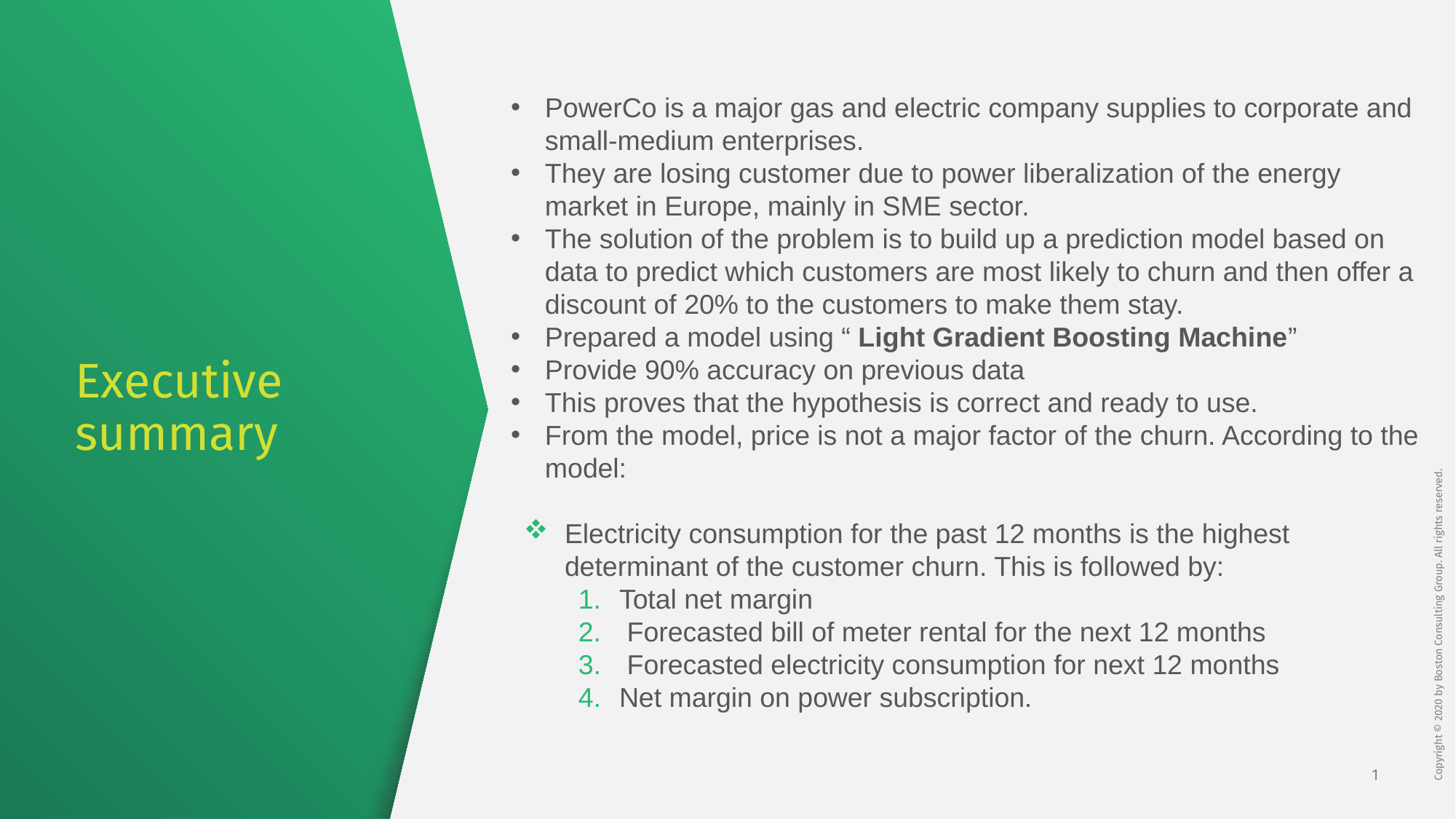

PowerCo is a major gas and electric company supplies to corporate and small-medium enterprises.
They are losing customer due to power liberalization of the energy market in Europe, mainly in SME sector.
The solution of the problem is to build up a prediction model based on data to predict which customers are most likely to churn and then offer a discount of 20% to the customers to make them stay.
Prepared a model using “ Light Gradient Boosting Machine”
Provide 90% accuracy on previous data
This proves that the hypothesis is correct and ready to use.
From the model, price is not a major factor of the churn. According to the model:

Electricity consumption for the past 12 months is the highest determinant of the customer churn. This is followed by:
Total net margin
 Forecasted bill of meter rental for the next 12 months
 Forecasted electricity consumption for next 12 months
Net margin on power subscription.

# Executive summary